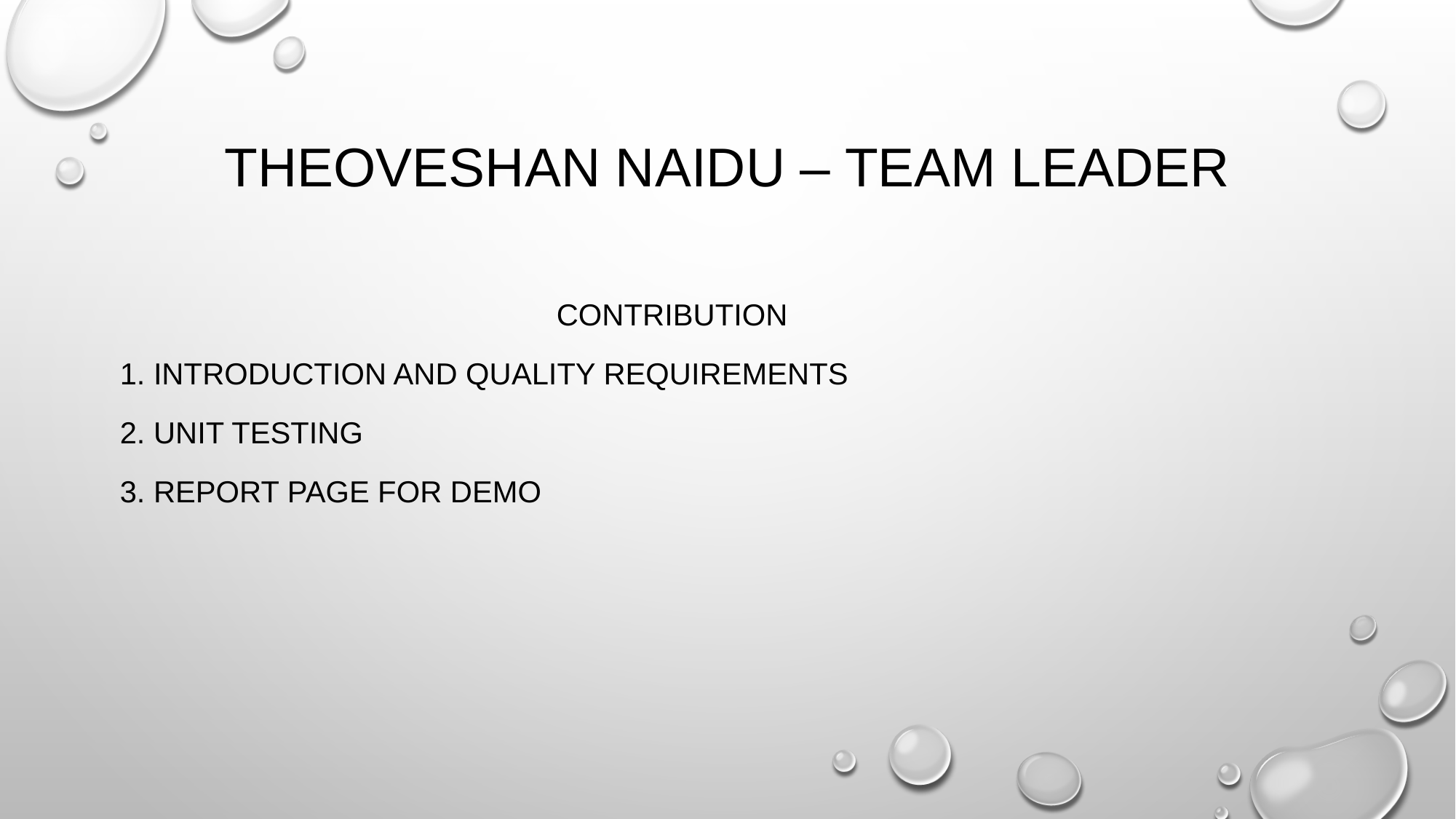

# Theoveshan Naidu – Team leader
				Contribution
1. Introduction and quality requirements
2. Unit testing
3. report page for demo